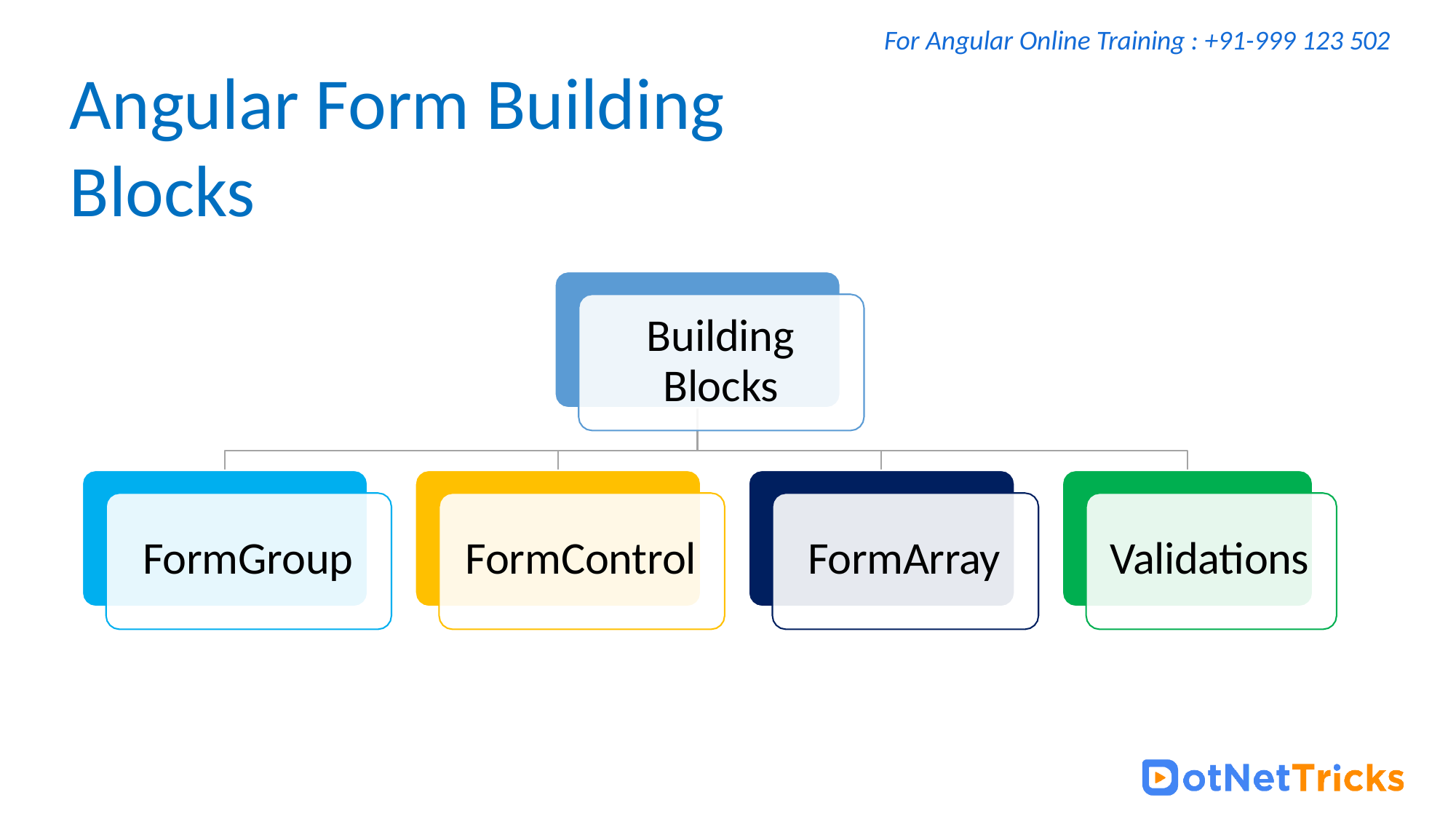

For Angular Online Training : +91-999 123 502
# Angular Form Building Blocks

Building Blocks

FormGroup
FormControl
FormArray
Validations